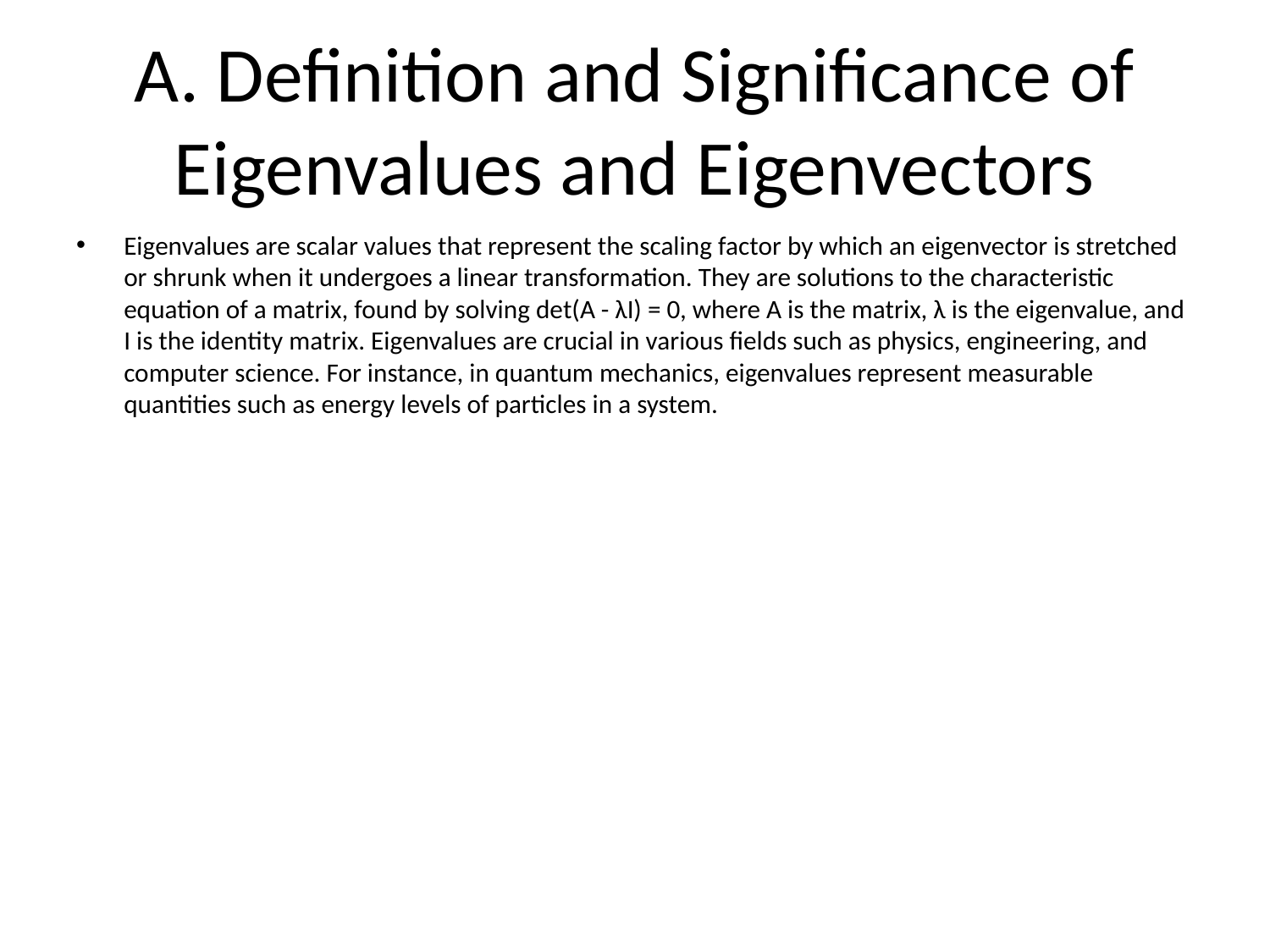

# A. Definition and Significance of Eigenvalues and Eigenvectors
Eigenvalues are scalar values that represent the scaling factor by which an eigenvector is stretched or shrunk when it undergoes a linear transformation. They are solutions to the characteristic equation of a matrix, found by solving det(A - λI) = 0, where A is the matrix, λ is the eigenvalue, and I is the identity matrix. Eigenvalues are crucial in various fields such as physics, engineering, and computer science. For instance, in quantum mechanics, eigenvalues represent measurable quantities such as energy levels of particles in a system.